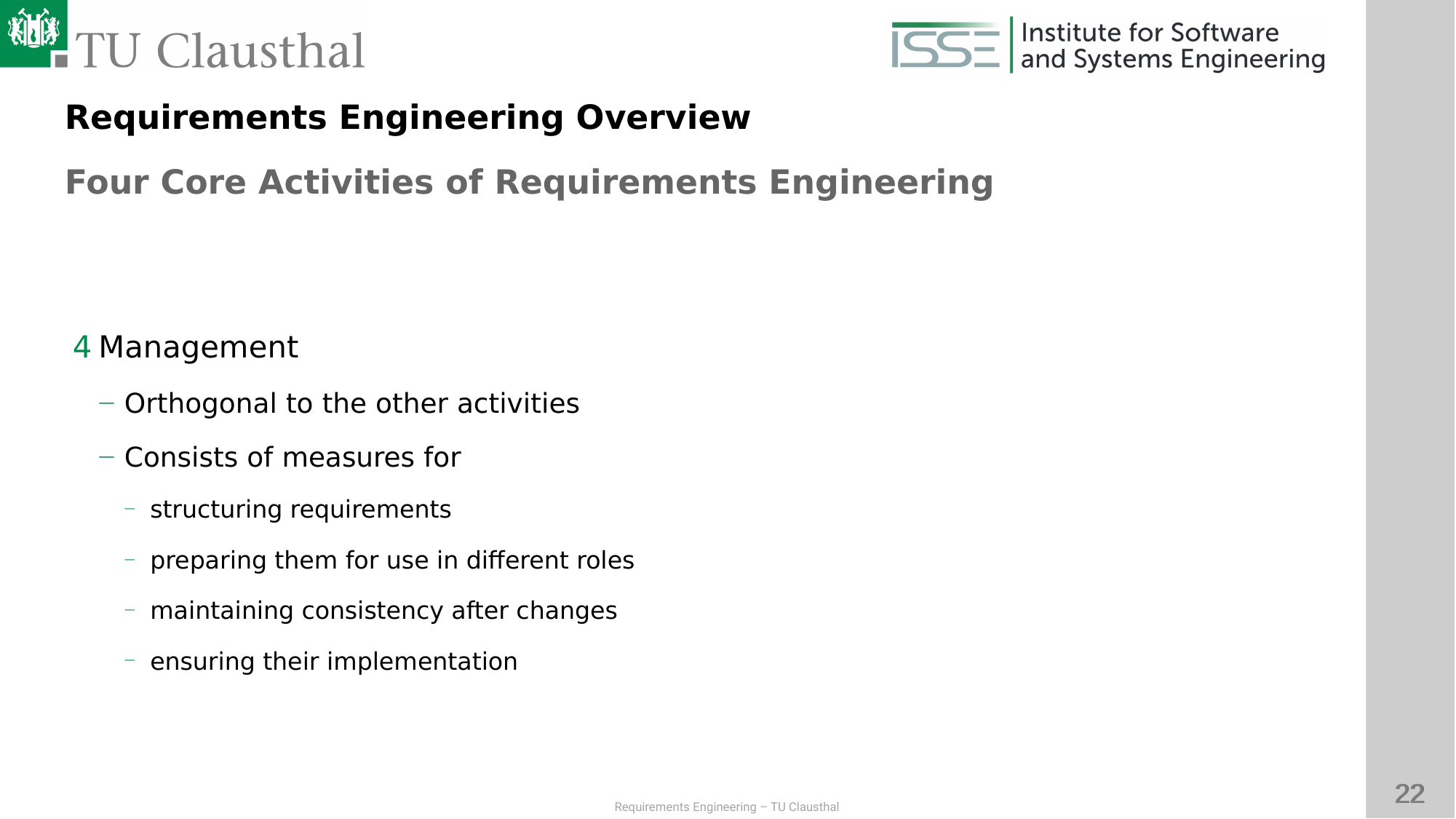

Requirements Engineering Overview
Four Core Activities of Requirements Engineering

# Management
Orthogonal to the other activities
Consists of measures for
structuring requirements
preparing them for use in different roles
maintaining consistency after changes
ensuring their implementation